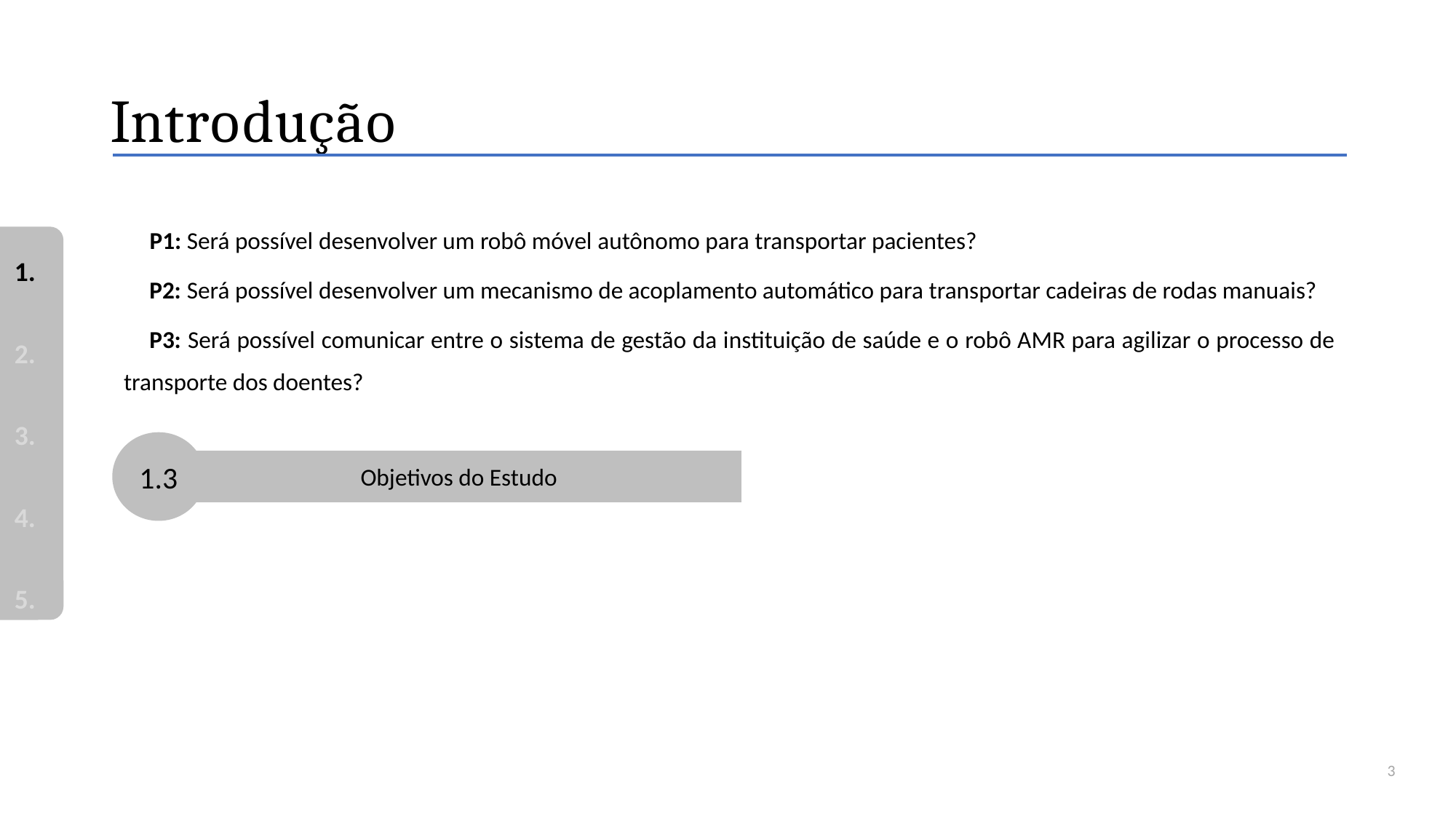

# Introdução
1.
2.
3.
4.
5.

P1: Será possível desenvolver um robô móvel autônomo para transportar pacientes?
P2: Será possível desenvolver um mecanismo de acoplamento automático para transportar cadeiras de rodas manuais?
P3: Será possível comunicar entre o sistema de gestão da instituição de saúde e o robô AMR para agilizar o processo de transporte dos doentes?
1.3
Objetivos do Estudo
3